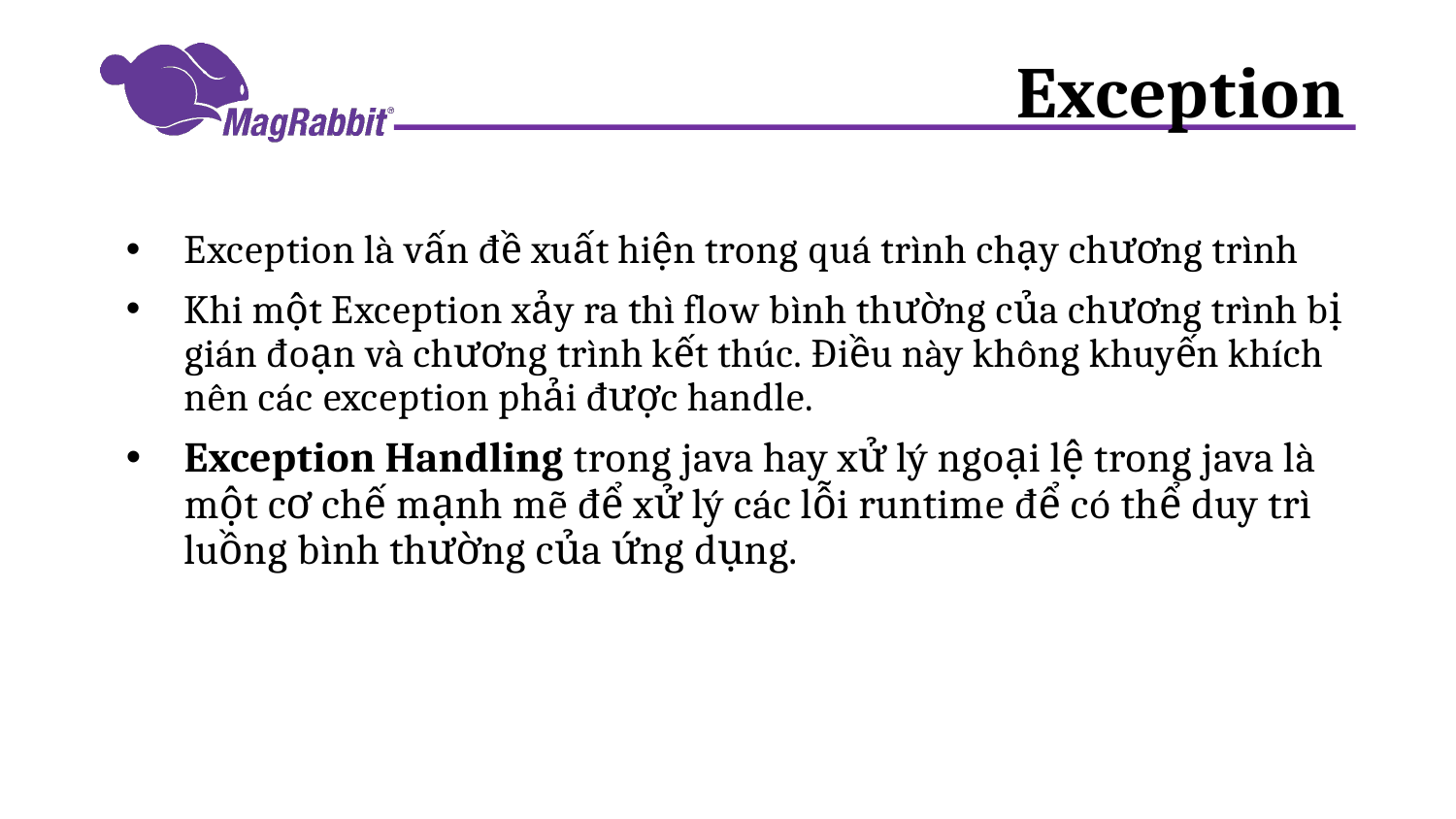

# Exception
Exception là vấn đề xuất hiện trong quá trình chạy chương trình
Khi một Exception xảy ra thì flow bình thường của chương trình bị gián đoạn và chương trình kết thúc. Điều này không khuyến khích nên các exception phải được handle.
Exception Handling trong java hay xử lý ngoại lệ trong java là một cơ chế mạnh mẽ để xử lý các lỗi runtime để có thể duy trì luồng bình thường của ứng dụng.